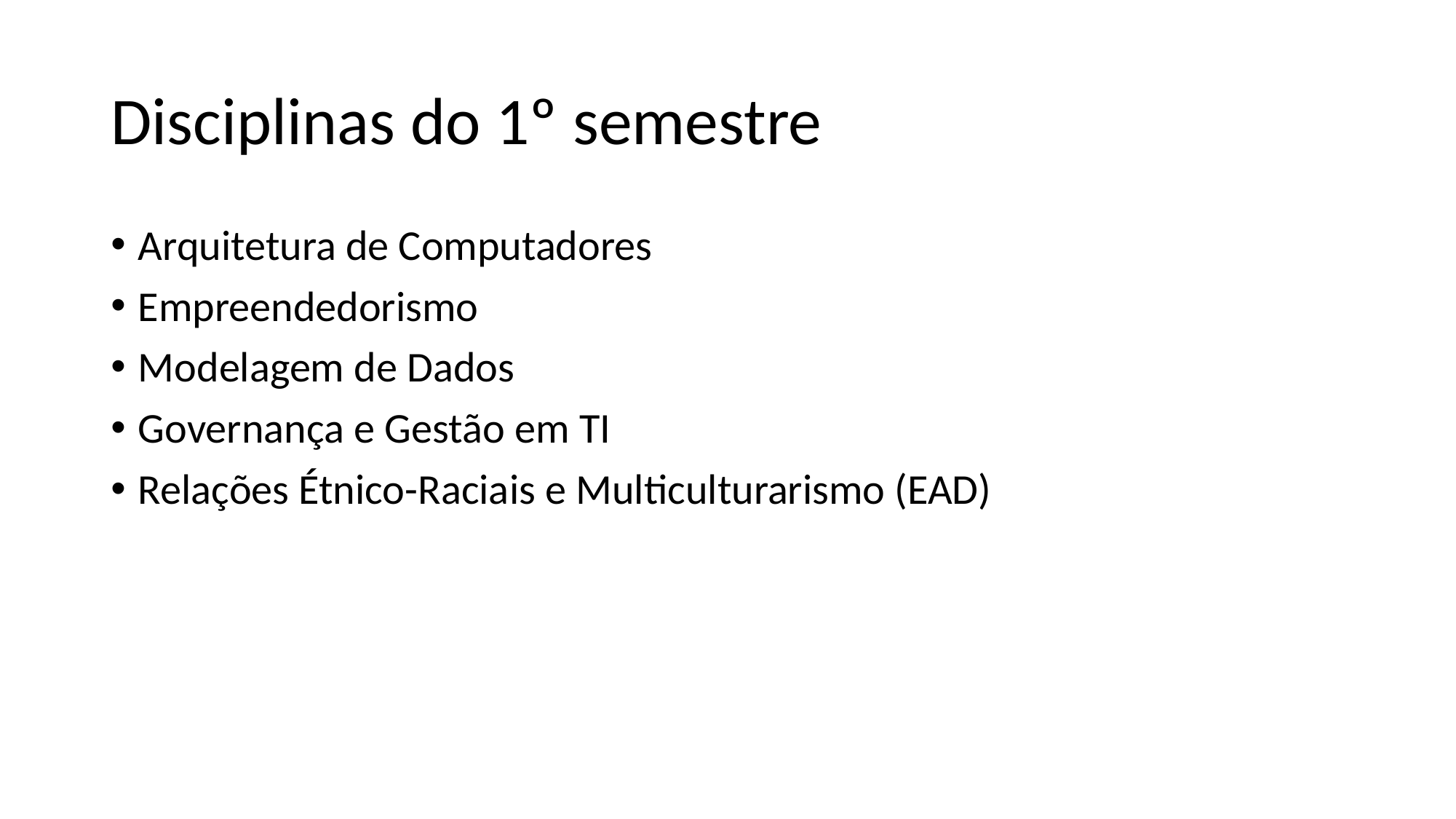

# Disciplinas do 1º semestre
Arquitetura de Computadores
Empreendedorismo
Modelagem de Dados
Governança e Gestão em TI
Relações Étnico-Raciais e Multiculturarismo (EAD)